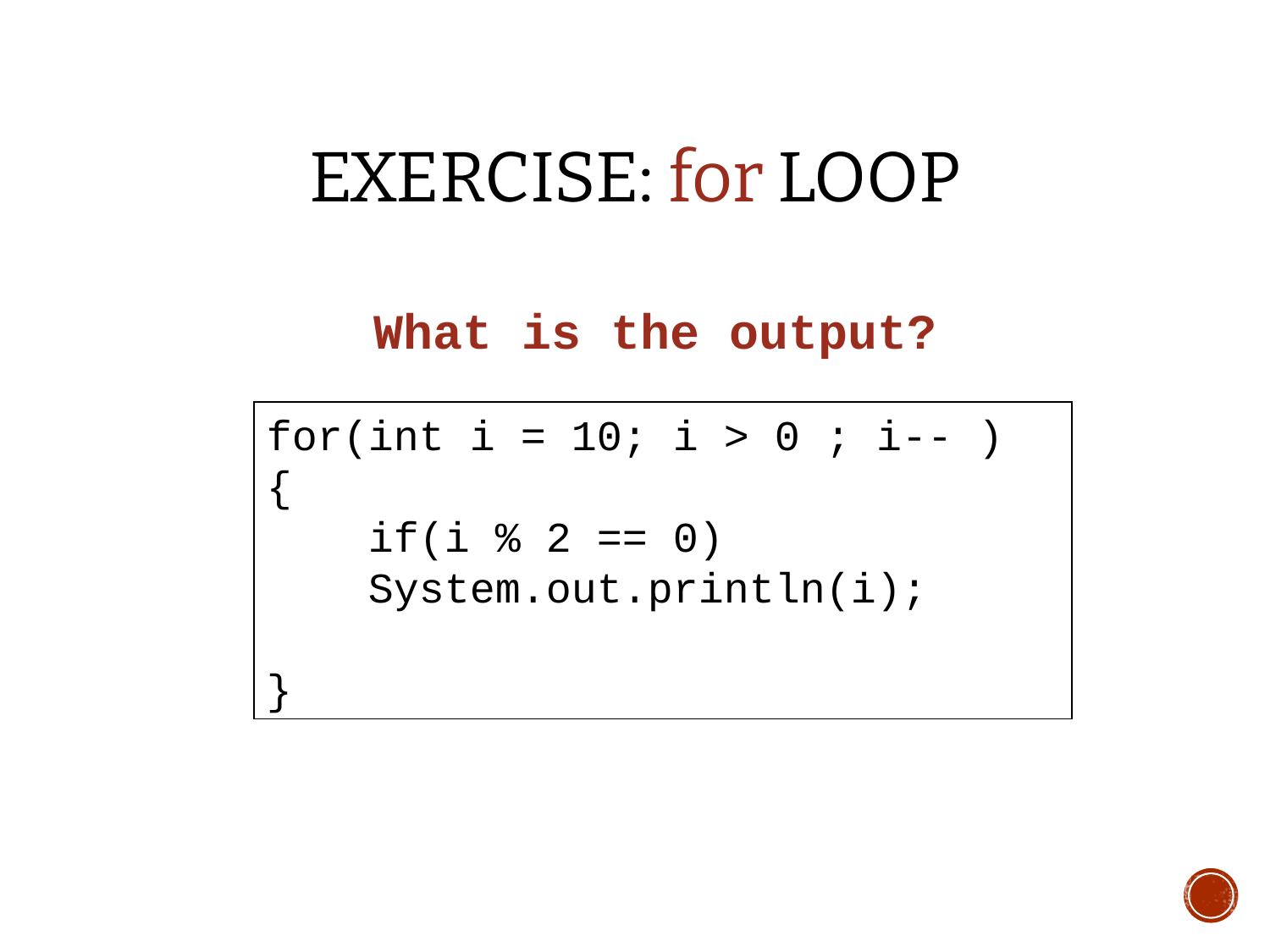

# Exercise: for loop
What is the output?
for(int i = 10; i > 0 ; i-- )
{
    if(i % 2 == 0)
    System.out.println(i);

}